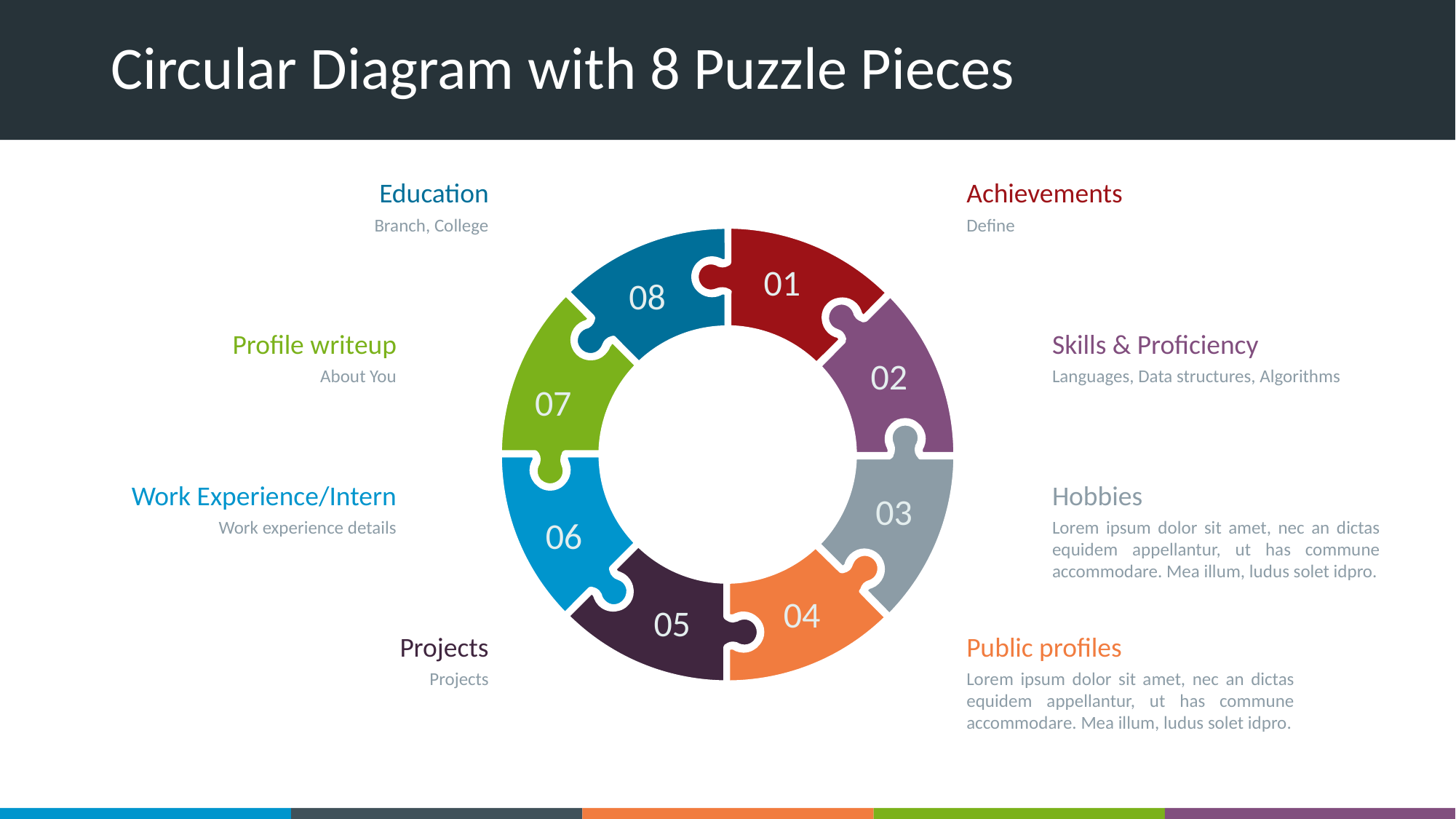

# Circular Diagram with 8 Puzzle Pieces
Education
Branch, College
Profile writeup
About You
Work Experience/Intern
Work experience details
Projects
Projects
Achievements
Define
Skills & Proficiency
Languages, Data structures, Algorithms
Hobbies
Lorem ipsum dolor sit amet, nec an dictas equidem appellantur, ut has commune accommodare. Mea illum, ludus solet idpro.
Public profiles
Lorem ipsum dolor sit amet, nec an dictas equidem appellantur, ut has commune accommodare. Mea illum, ludus solet idpro.

01
08
02
07
03
06
04
05